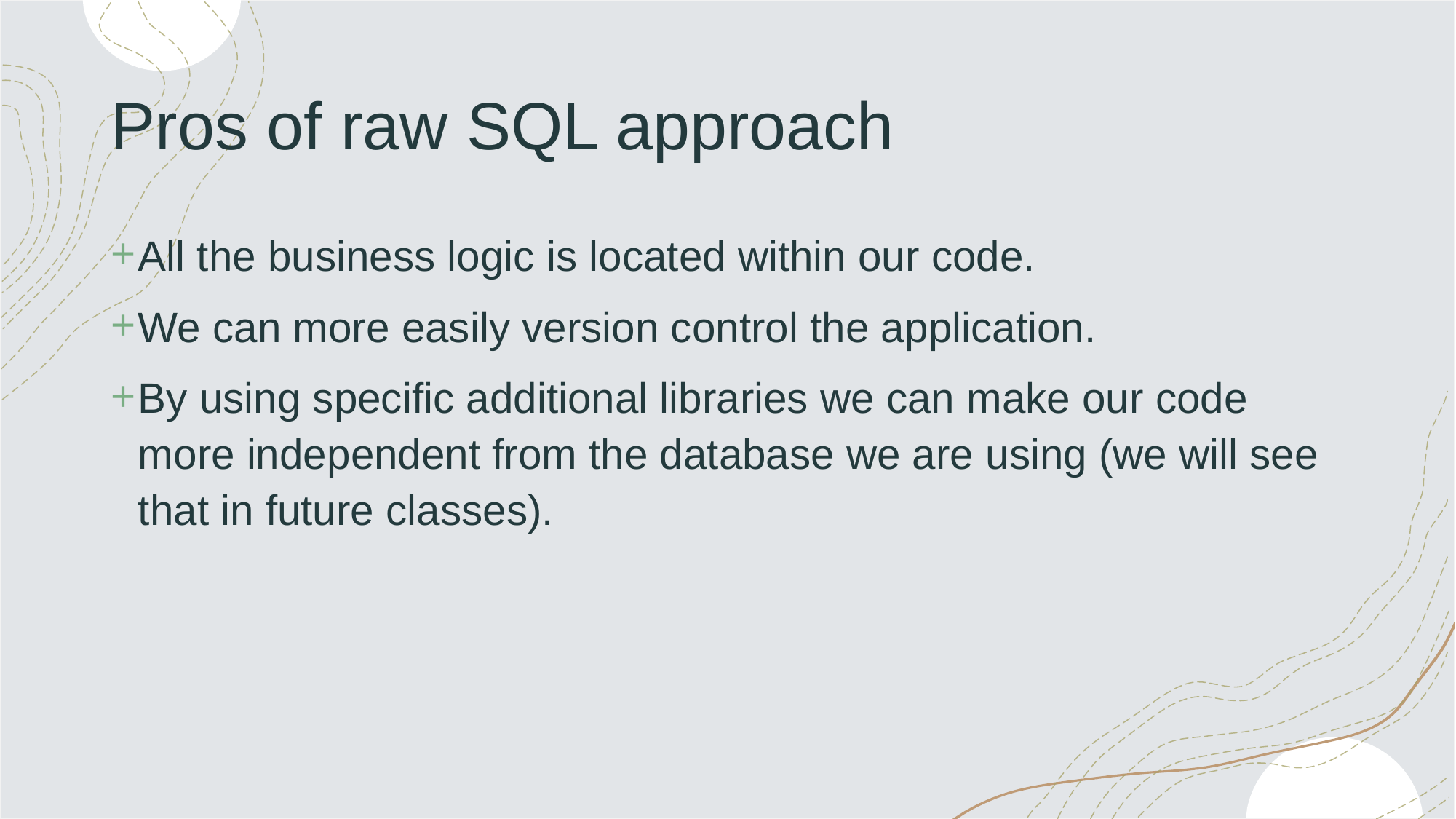

# Pros of raw SQL approach
All the business logic is located within our code.
We can more easily version control the application.
By using specific additional libraries we can make our code more independent from the database we are using (we will see that in future classes).